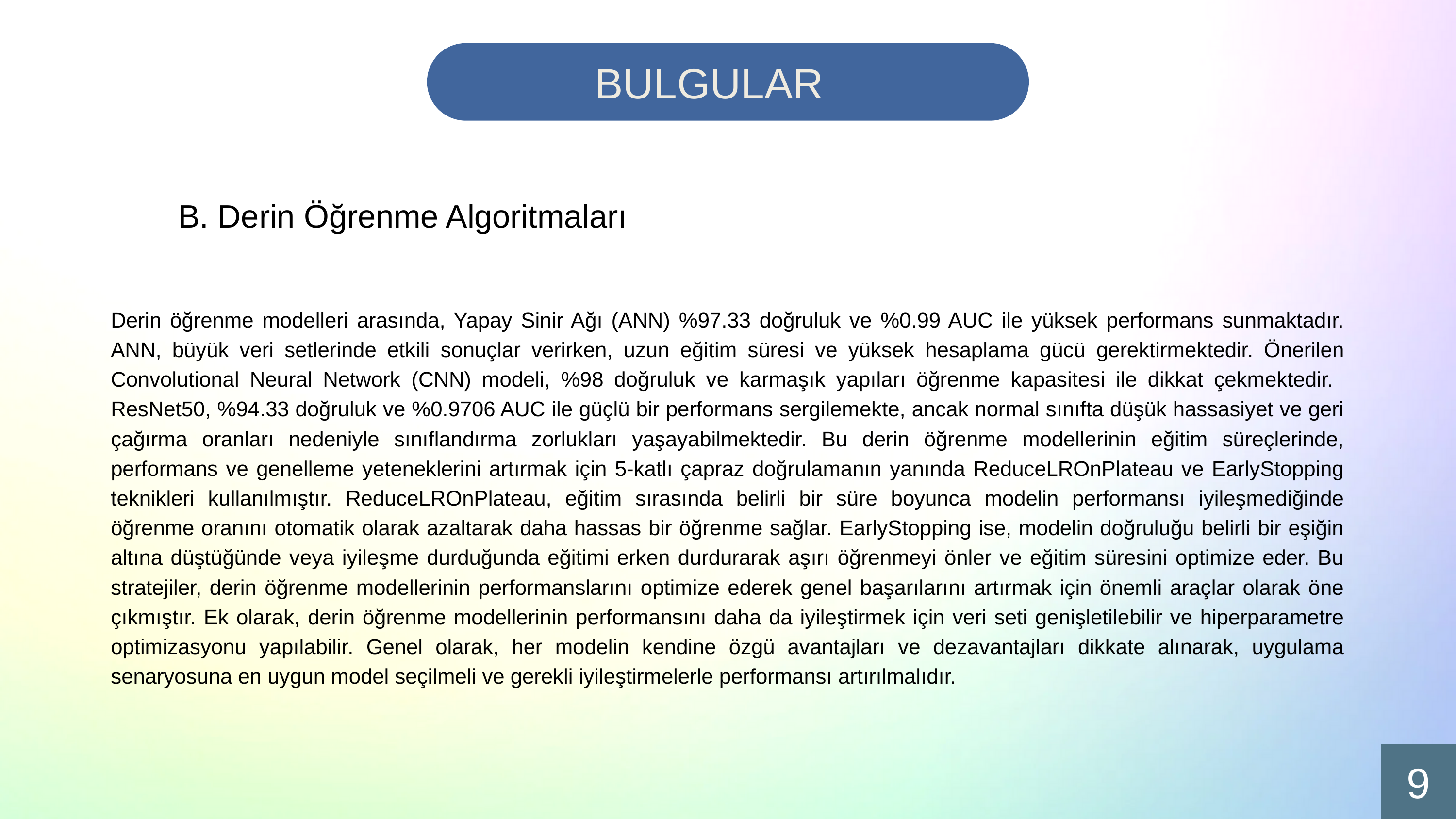

BULGULAR
B. Derin Öğrenme Algoritmaları
Derin öğrenme modelleri arasında, Yapay Sinir Ağı (ANN) %97.33 doğruluk ve %0.99 AUC ile yüksek performans sunmaktadır. ANN, büyük veri setlerinde etkili sonuçlar verirken, uzun eğitim süresi ve yüksek hesaplama gücü gerektirmektedir. Önerilen Convolutional Neural Network (CNN) modeli, %98 doğruluk ve karmaşık yapıları öğrenme kapasitesi ile dikkat çekmektedir.  ResNet50, %94.33 doğruluk ve %0.9706 AUC ile güçlü bir performans sergilemekte, ancak normal sınıfta düşük hassasiyet ve geri çağırma oranları nedeniyle sınıflandırma zorlukları yaşayabilmektedir. Bu derin öğrenme modellerinin eğitim süreçlerinde, performans ve genelleme yeteneklerini artırmak için 5-katlı çapraz doğrulamanın yanında ReduceLROnPlateau ve EarlyStopping teknikleri kullanılmıştır. ReduceLROnPlateau, eğitim sırasında belirli bir süre boyunca modelin performansı iyileşmediğinde öğrenme oranını otomatik olarak azaltarak daha hassas bir öğrenme sağlar. EarlyStopping ise, modelin doğruluğu belirli bir eşiğin altına düştüğünde veya iyileşme durduğunda eğitimi erken durdurarak aşırı öğrenmeyi önler ve eğitim süresini optimize eder. Bu stratejiler, derin öğrenme modellerinin performanslarını optimize ederek genel başarılarını artırmak için önemli araçlar olarak öne çıkmıştır. Ek olarak, derin öğrenme modellerinin performansını daha da iyileştirmek için veri seti genişletilebilir ve hiperparametre optimizasyonu yapılabilir. Genel olarak, her modelin kendine özgü avantajları ve dezavantajları dikkate alınarak, uygulama senaryosuna en uygun model seçilmeli ve gerekli iyileştirmelerle performansı artırılmalıdır.

9